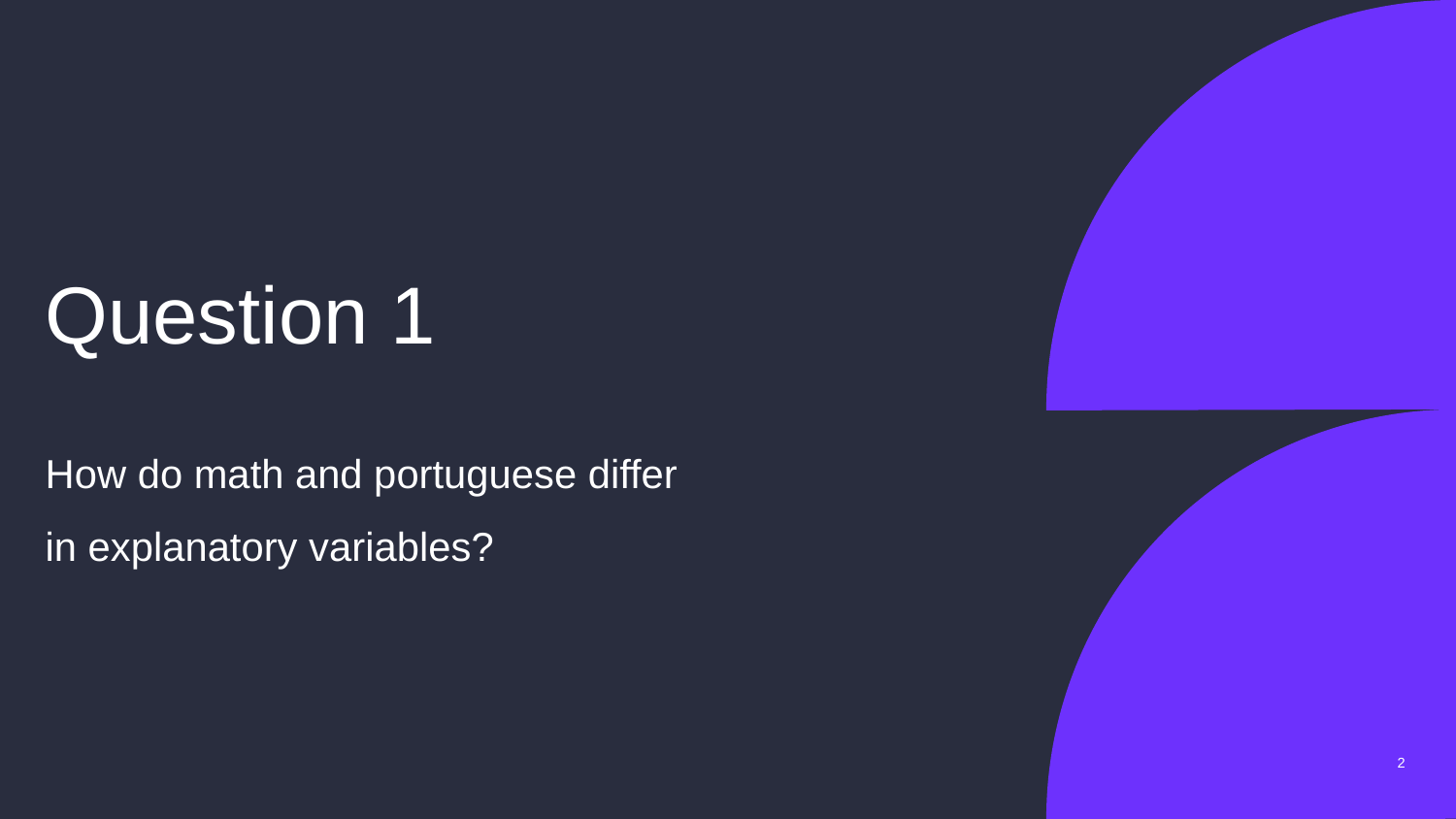

# Question 1
How do math and portuguese differ in explanatory variables?